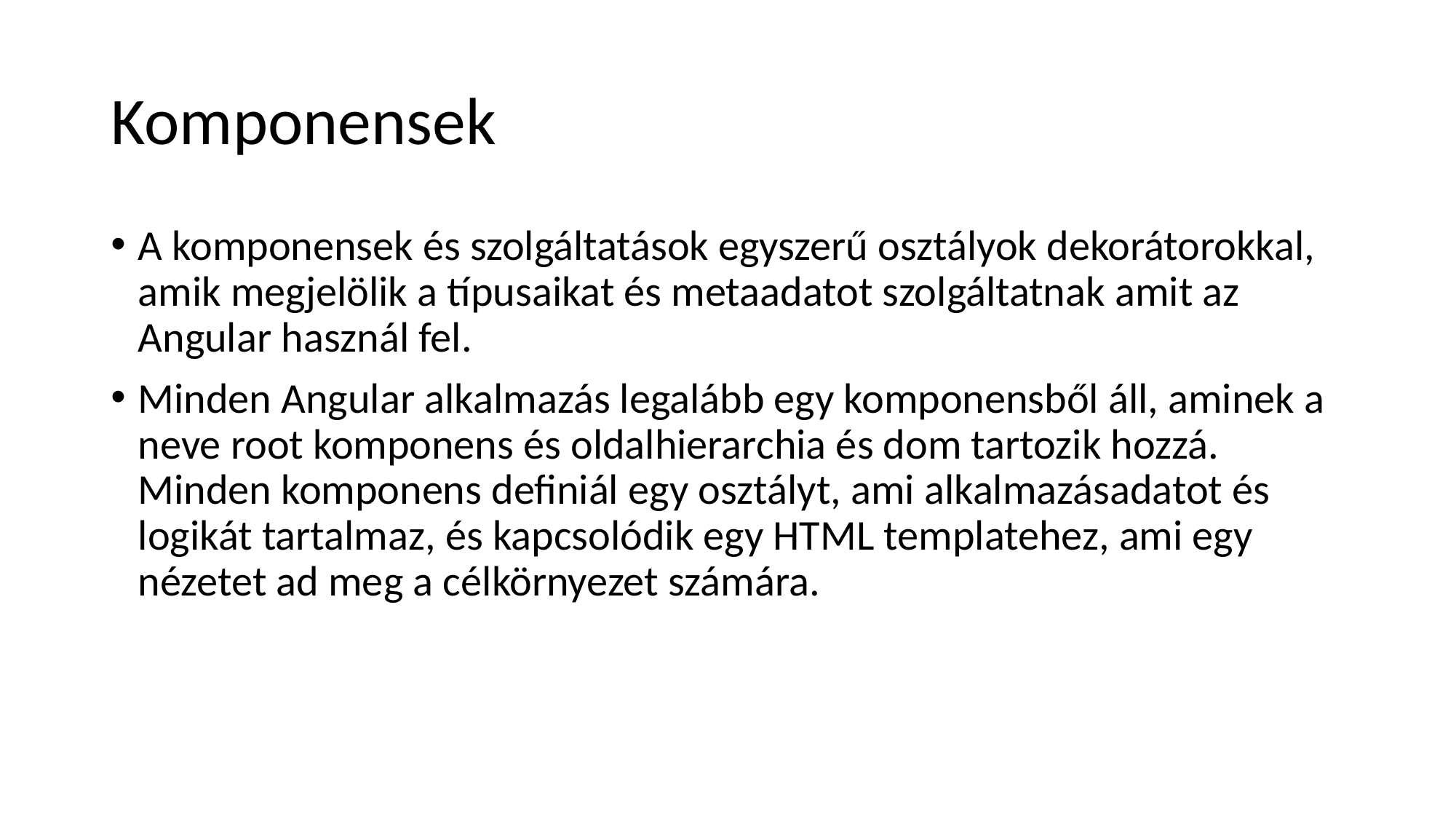

# Komponensek
A komponensek és szolgáltatások egyszerű osztályok dekorátorokkal, amik megjelölik a típusaikat és metaadatot szolgáltatnak amit az Angular használ fel.
Minden Angular alkalmazás legalább egy komponensből áll, aminek a neve root komponens és oldalhierarchia és dom tartozik hozzá. Minden komponens definiál egy osztályt, ami alkalmazásadatot és logikát tartalmaz, és kapcsolódik egy HTML templatehez, ami egy nézetet ad meg a célkörnyezet számára.